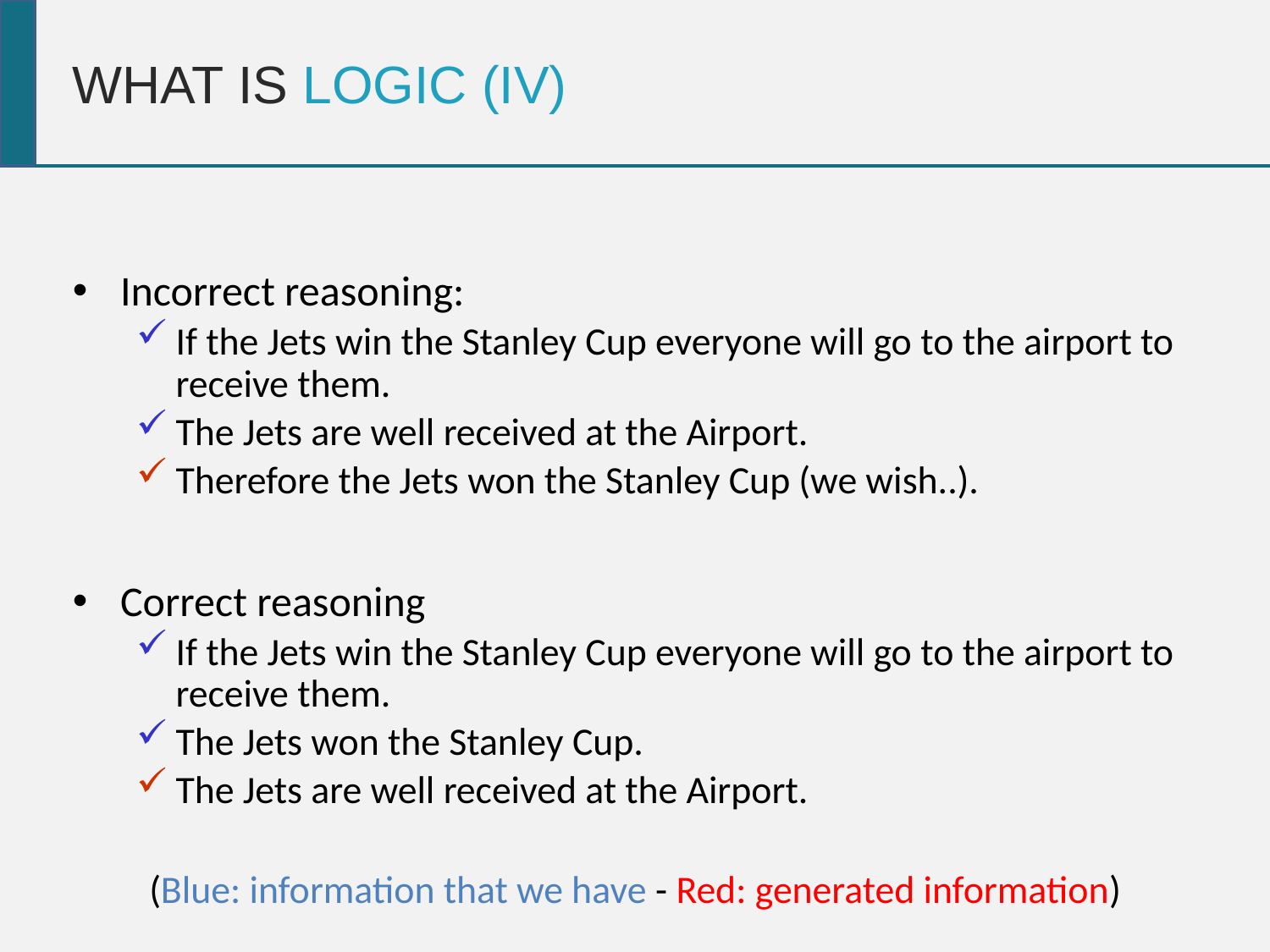

WHAT IS LOGIC (IV)

Incorrect reasoning:
If the Jets win the Stanley Cup everyone will go to the airport to receive them.
The Jets are well received at the Airport.
Therefore the Jets won the Stanley Cup (we wish..).

Correct reasoning
If the Jets win the Stanley Cup everyone will go to the airport to receive them.
The Jets won the Stanley Cup.
The Jets are well received at the Airport.

(Blue: information that we have - Red: generated information)